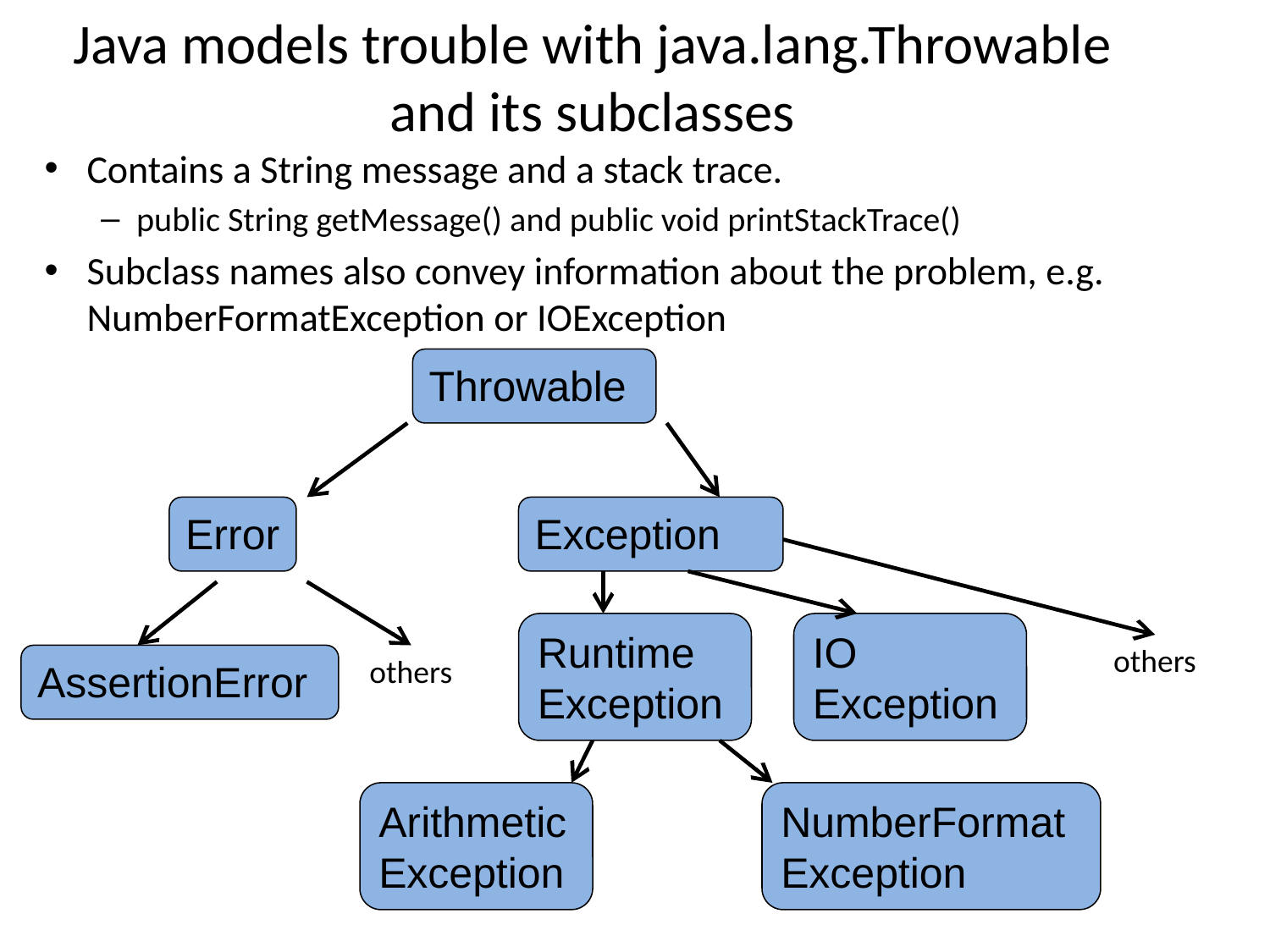

# Java models trouble with java.lang.Throwable and its subclasses
Contains a String message and a stack trace.
public String getMessage() and public void printStackTrace()
Subclass names also convey information about the problem, e.g. NumberFormatException or IOException
Throwable
Error
Exception
Runtime
Exception
IO
Exception
others
AssertionError
others
Arithmetic
Exception
NumberFormat
Exception